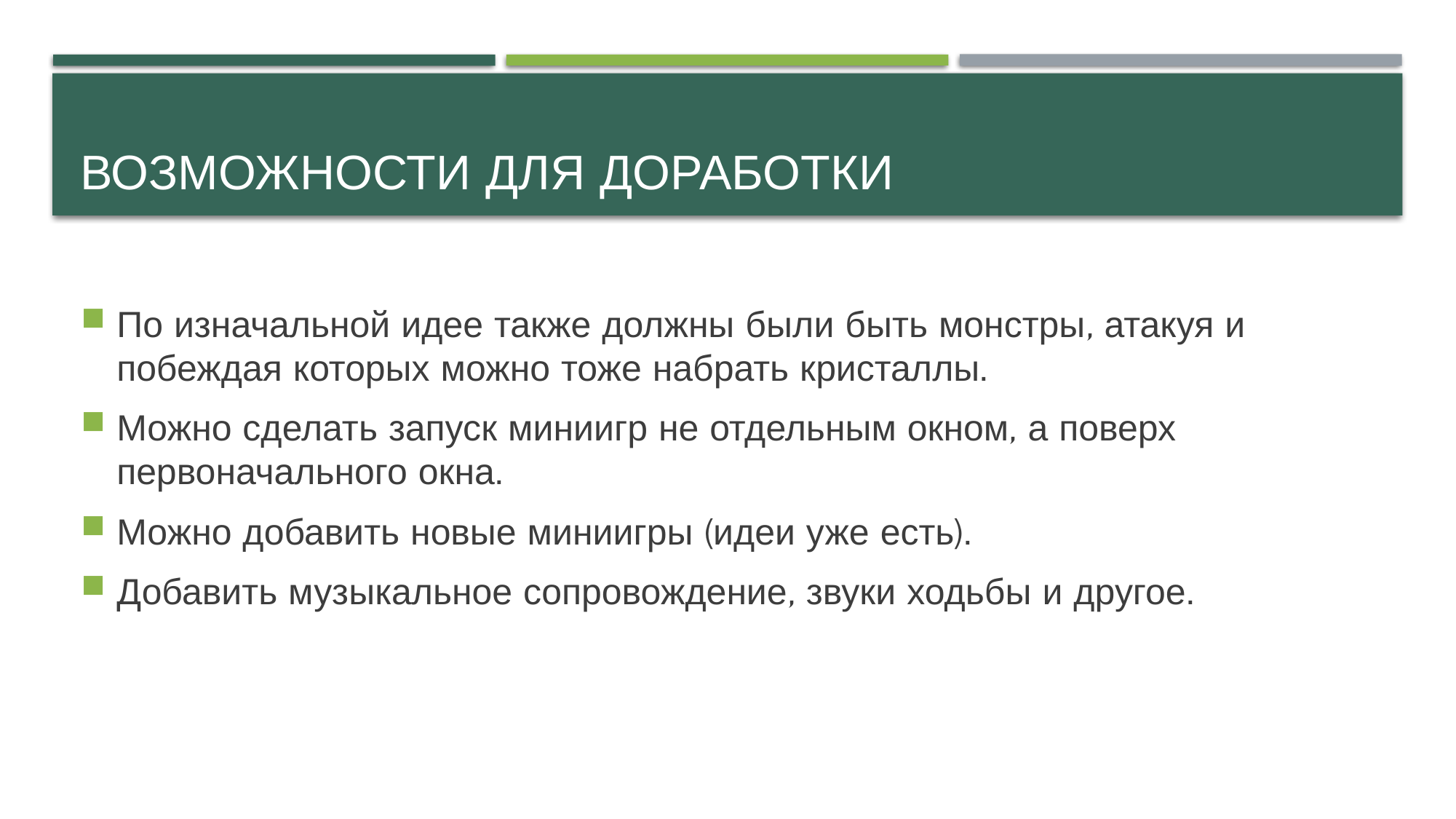

# ВозможнОсти для доработки
По изначальной идее также должны были быть монстры, атакуя и побеждая которых можно тоже набрать кристаллы.
Можно сделать запуск миниигр не отдельным окном, а поверх первоначального окна.
Можно добавить новые миниигры (идеи уже есть).
Добавить музыкальное сопровождение, звуки ходьбы и другое.